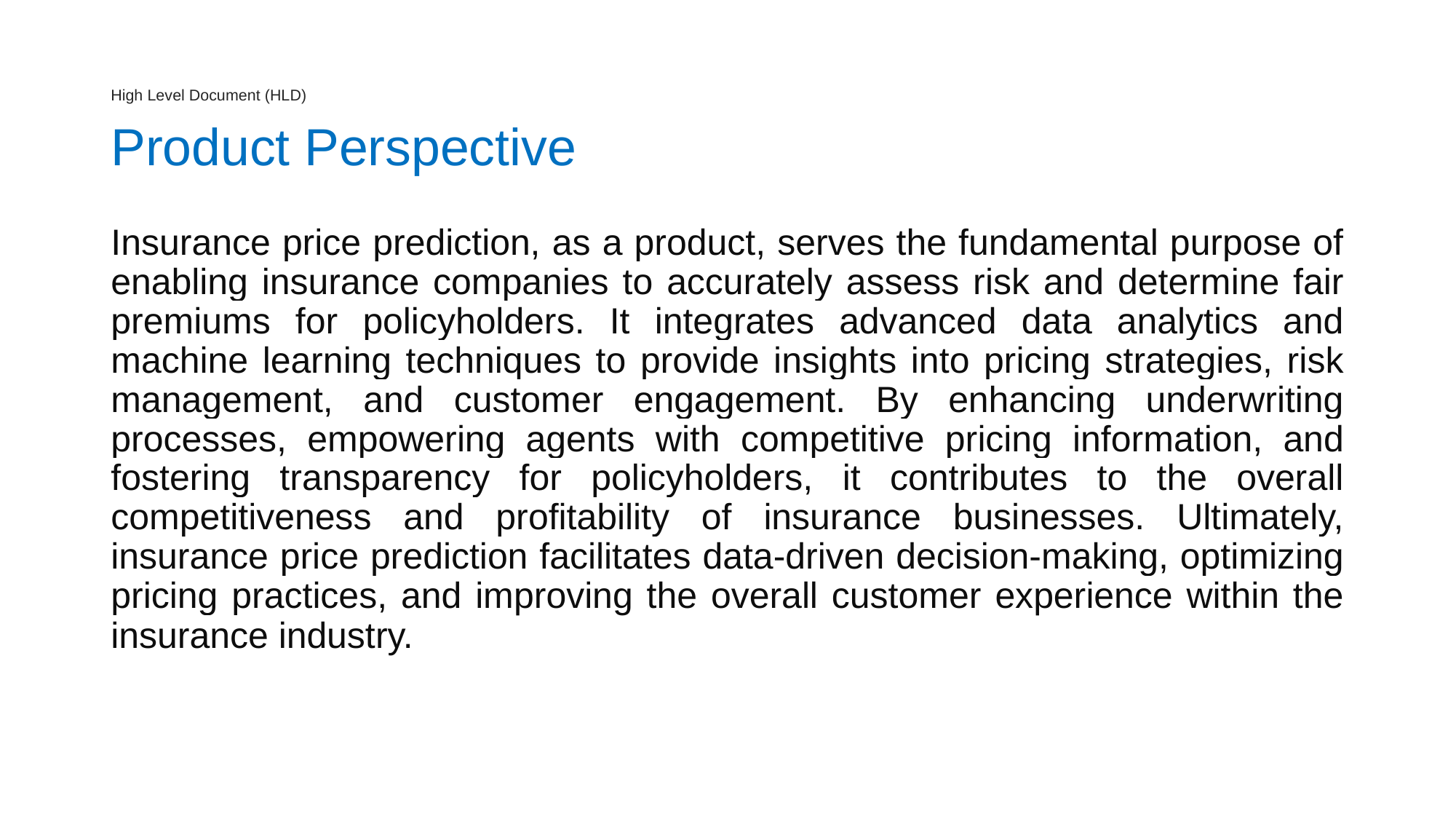

# High Level Document (HLD) Product Perspective
Insurance price prediction, as a product, serves the fundamental purpose of enabling insurance companies to accurately assess risk and determine fair premiums for policyholders. It integrates advanced data analytics and machine learning techniques to provide insights into pricing strategies, risk management, and customer engagement. By enhancing underwriting processes, empowering agents with competitive pricing information, and fostering transparency for policyholders, it contributes to the overall competitiveness and profitability of insurance businesses. Ultimately, insurance price prediction facilitates data-driven decision-making, optimizing pricing practices, and improving the overall customer experience within the insurance industry.